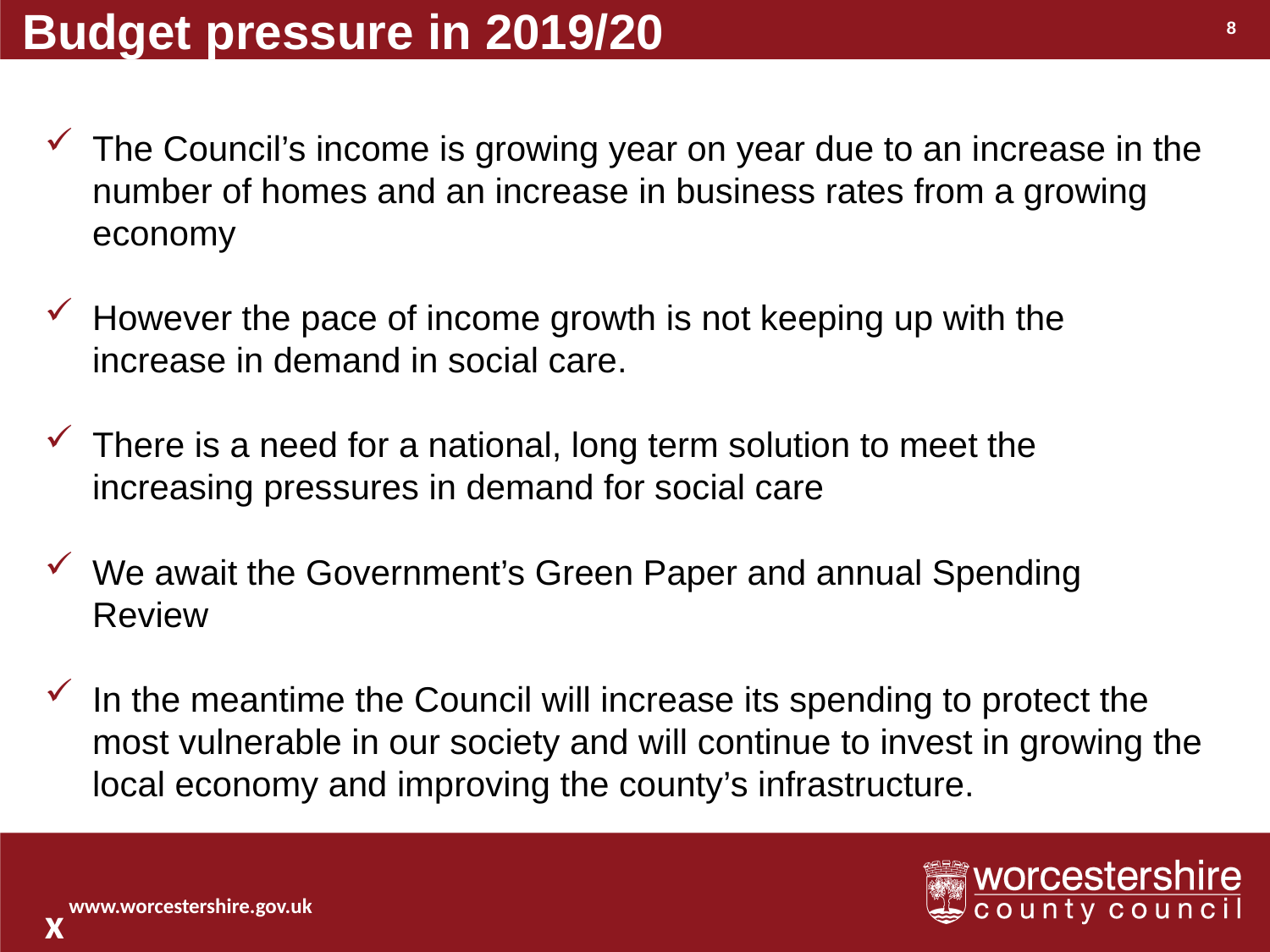

Budget pressure in 2019/20
8
The Council’s income is growing year on year due to an increase in the number of homes and an increase in business rates from a growing economy

However the pace of income growth is not keeping up with the increase in demand in social care.

There is a need for a national, long term solution to meet the increasing pressures in demand for social care

We await the Government’s Green Paper and annual Spending Review

In the meantime the Council will increase its spending to protect the most vulnerable in our society and will continue to invest in growing the local economy and improving the county’s infrastructure.

x